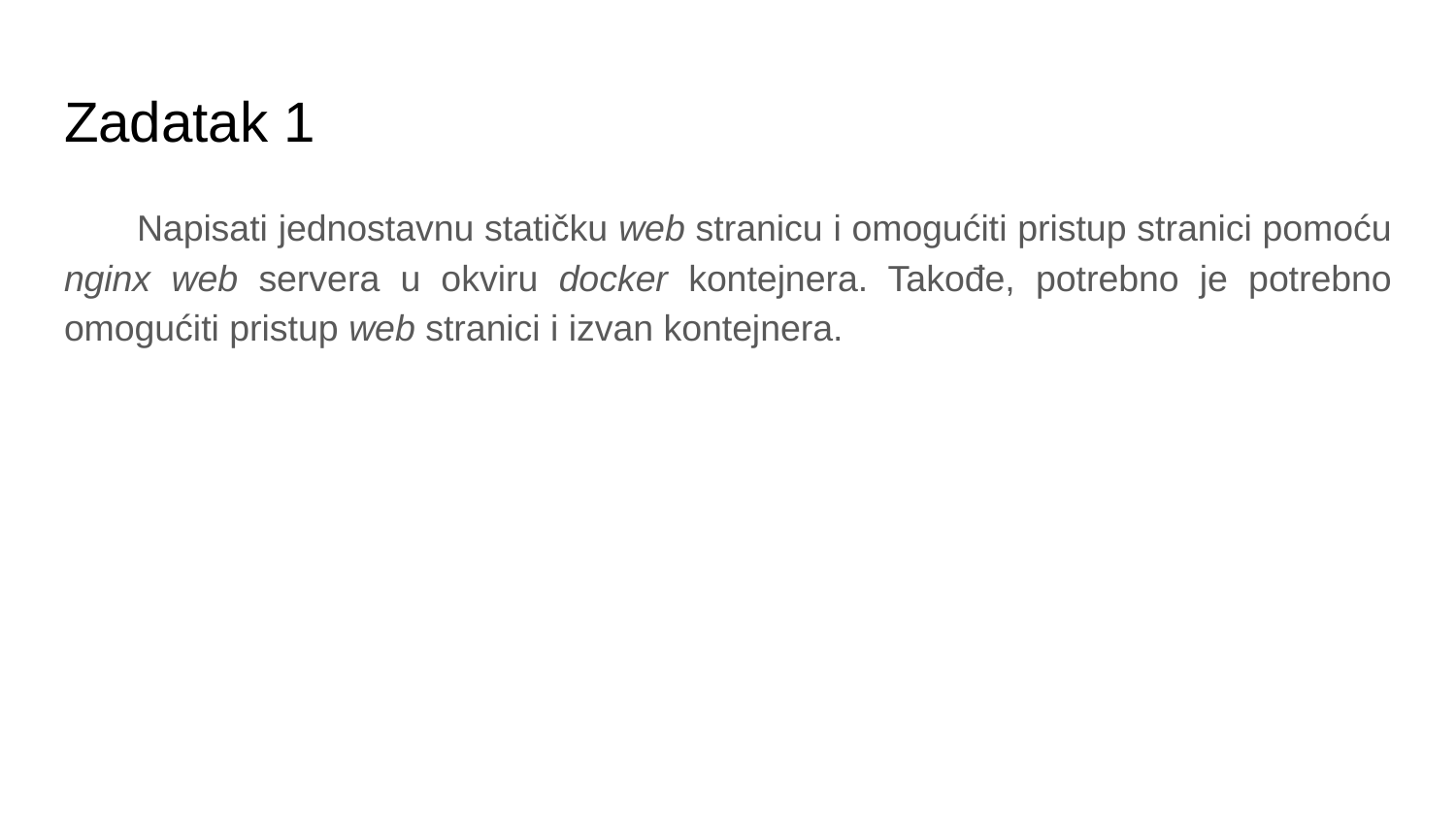

# Zadatak 1
Napisati jednostavnu statičku web stranicu i omogućiti pristup stranici pomoću nginx web servera u okviru docker kontejnera. Takođe, potrebno je potrebno omogućiti pristup web stranici i izvan kontejnera.